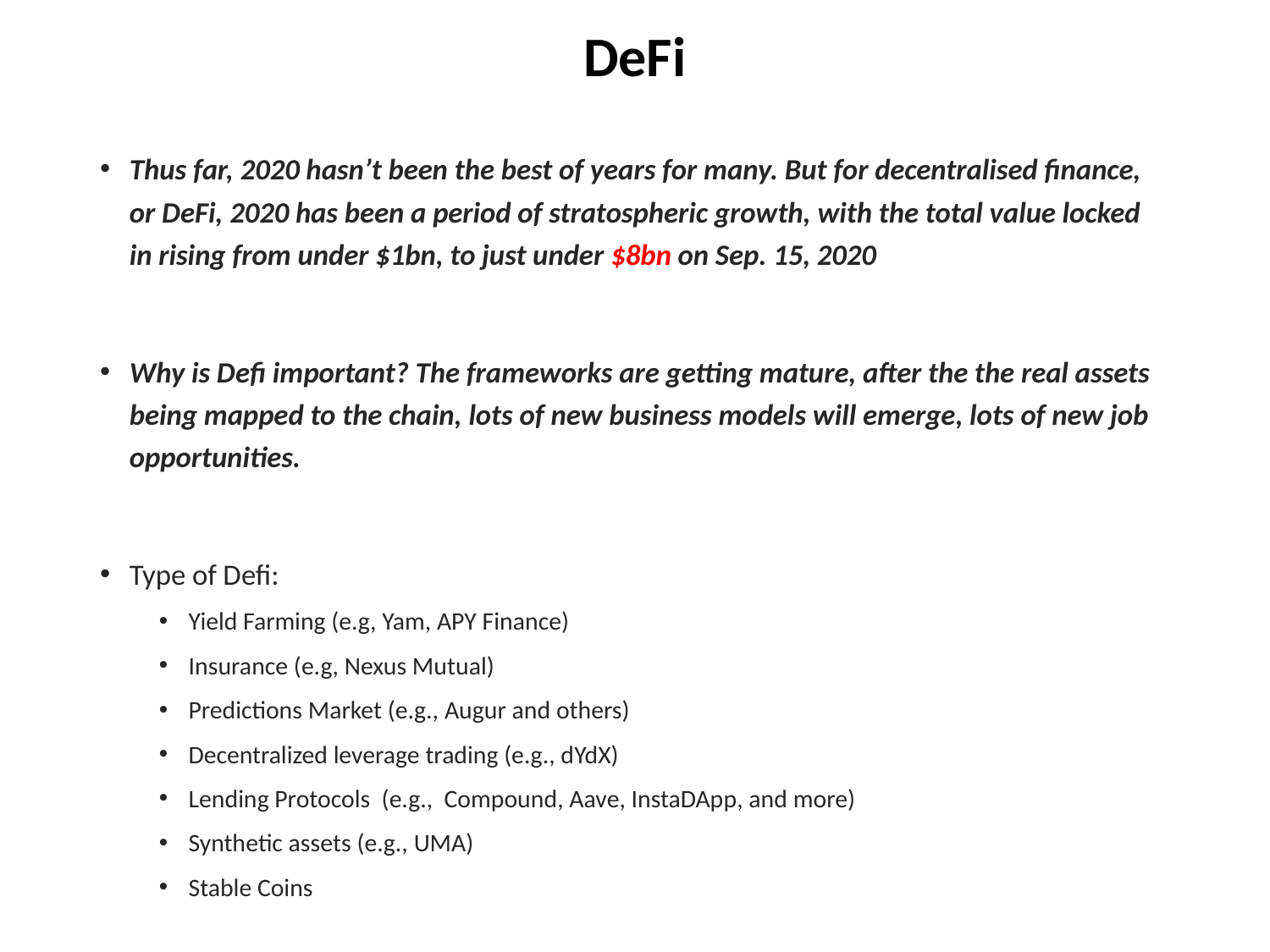

# DeFi
Thus far, 2020 hasn’t been the best of years for many. But for decentralised finance, or DeFi, 2020 has been a period of stratospheric growth, with the total value locked in rising from under $1bn, to just under $8bn on Sep. 15, 2020

Why is Defi important? The frameworks are getting mature, after the the real assets being mapped to the chain, lots of new business models will emerge, lots of new job opportunities.

Type of Defi:
Yield Farming (e.g, Yam, APY Finance)
Insurance (e.g, Nexus Mutual)
Predictions Market (e.g., Augur and others)
Decentralized leverage trading (e.g., dYdX)
Lending Protocols  (e.g.,  Compound, Aave, InstaDApp, and more)
Synthetic assets (e.g., UMA)
Stable Coins